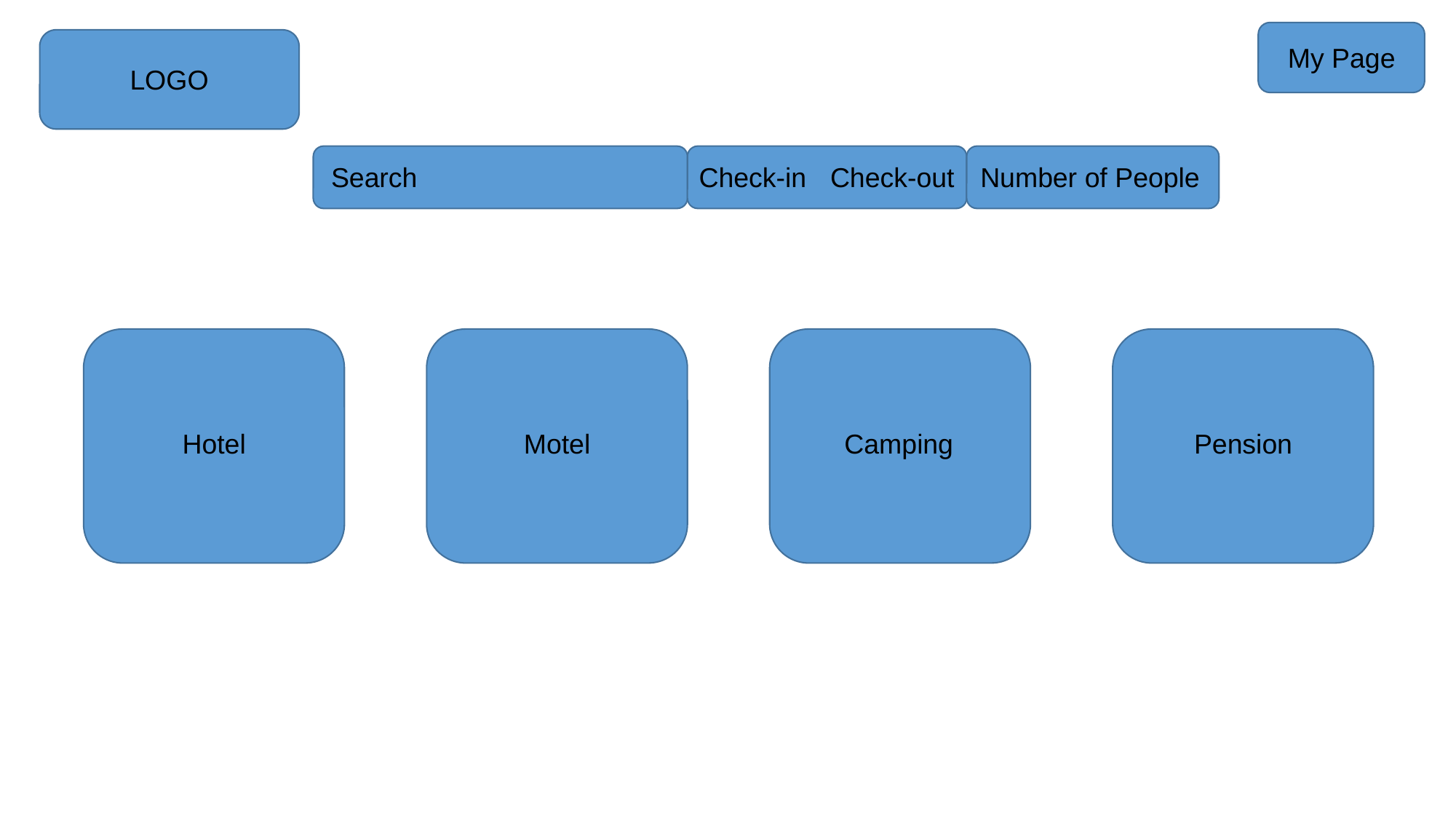

My Page
LOGO

Search
Check-in
Check-out
Number of People

Hotel
Motel
Camping
Pension